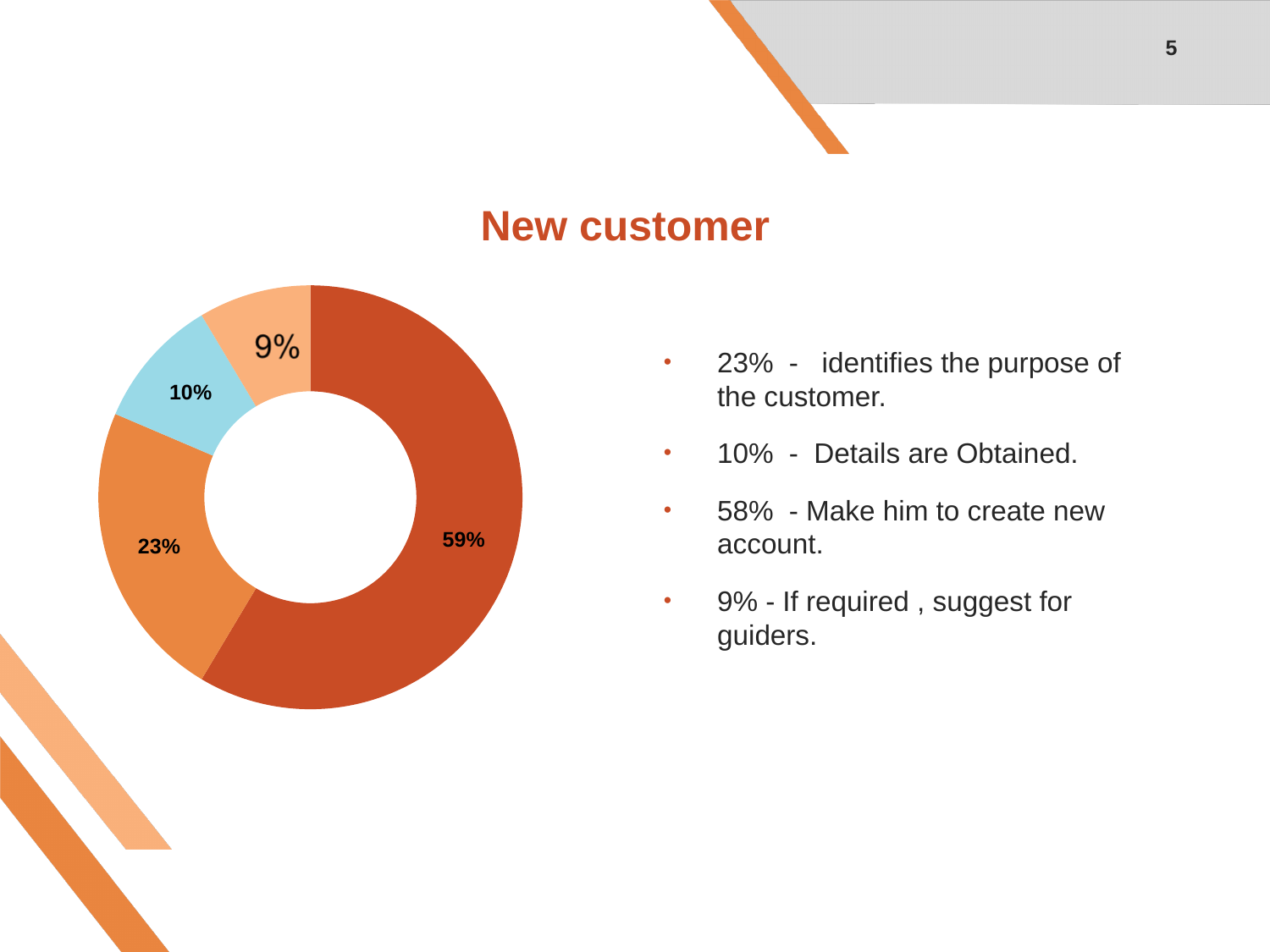

5
# New customer

### Chart

| Category | Sales |
|---|---|
| 1st Qtr | 8.2 |
| 2nd Qtr | 3.2 |
| 3rd Qtr | 1.4 |
| 4th Qtr | 1.2 |
23%  -   identifies the purpose of the customer.
10%  -  Details are Obtained.
58%  - Make him to create new account.
9% - If required , suggest for guiders.